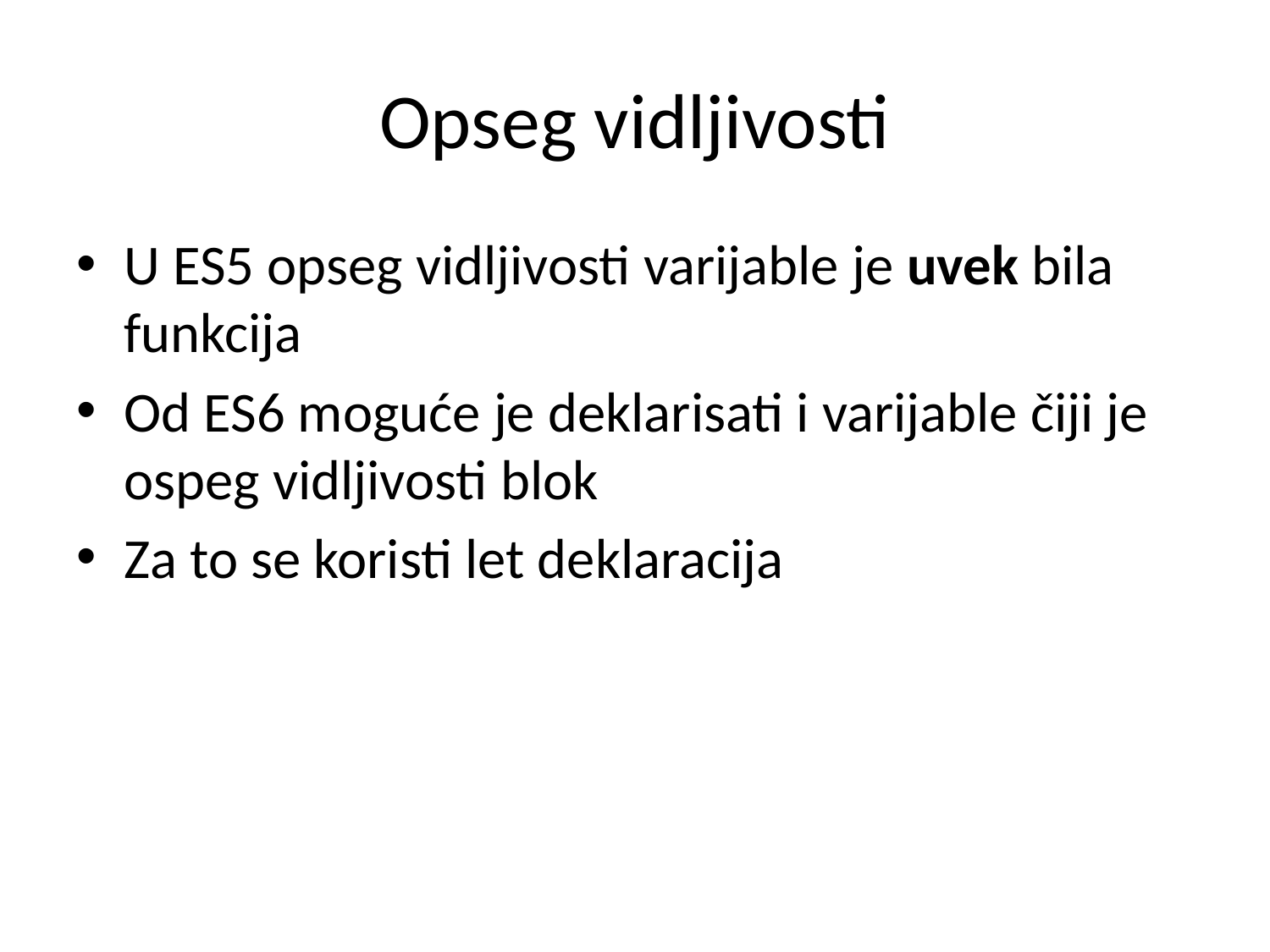

# Opseg vidljivosti
U ES5 opseg vidljivosti varijable je uvek bila funkcija
Od ES6 moguće je deklarisati i varijable čiji je ospeg vidljivosti blok
Za to se koristi let deklaracija